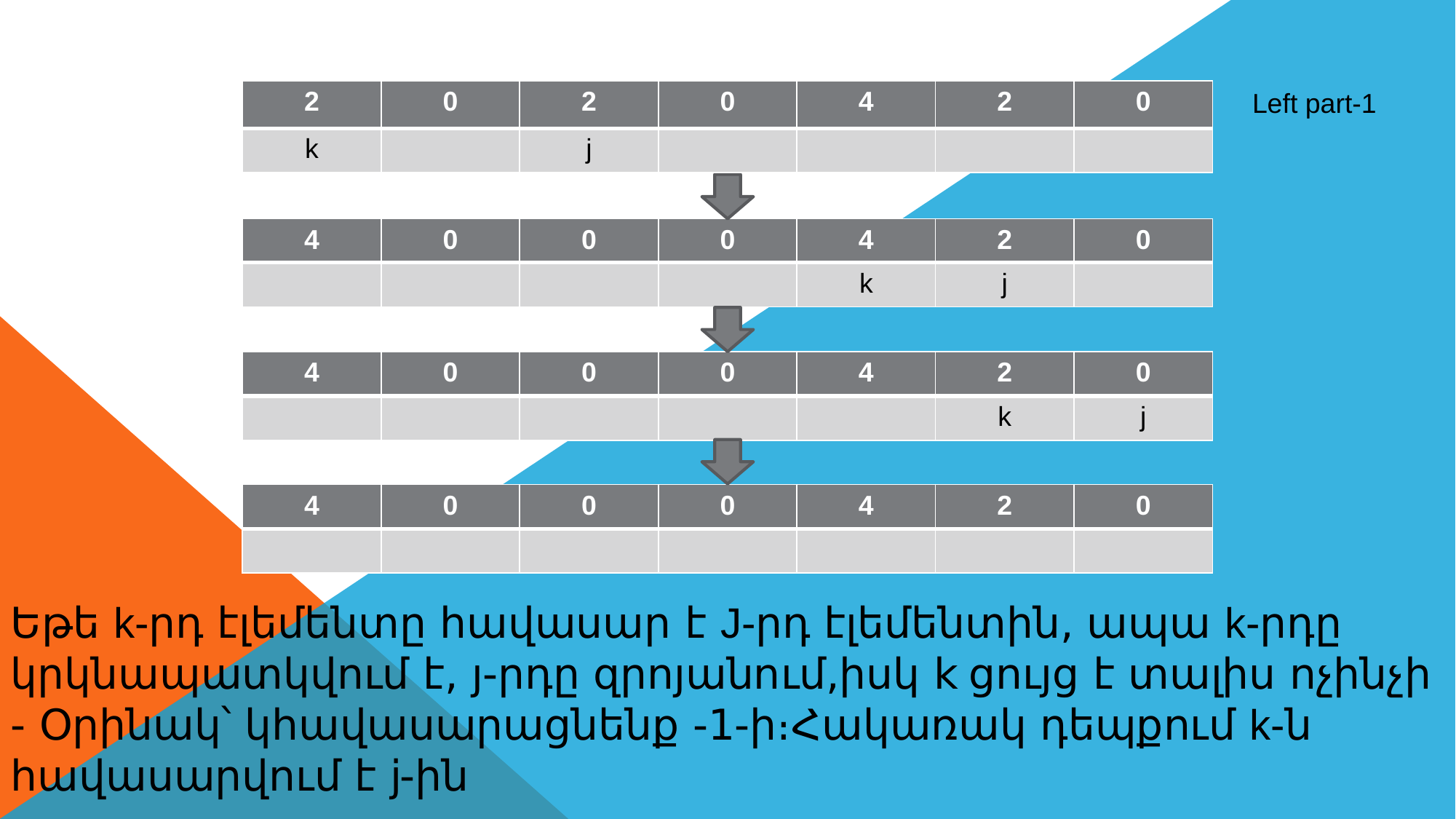

Left part-1
| 2 | 0 | 2 | 0 | 4 | 2 | 0 |
| --- | --- | --- | --- | --- | --- | --- |
| k |  | j |  |  |  |  |

| 4 | 0 | 0 | 0 | 4 | 2 | 0 |
| --- | --- | --- | --- | --- | --- | --- |
|  |  |  |  | k | j |  |

| 4 | 0 | 0 | 0 | 4 | 2 | 0 |
| --- | --- | --- | --- | --- | --- | --- |
|  |  |  |  |  | k | j |

| 4 | 0 | 0 | 0 | 4 | 2 | 0 |
| --- | --- | --- | --- | --- | --- | --- |
|  |  |  |  |  |  |  |
Եթե k-րդ էլեմենտը հավասար է J-րդ էլեմենտին, ապա k-րդը կրկնապատկվում է, յ-րդը զրոյանում,իսկ k ցույց է տալիս ոչինչի - Օրինակ՝ կհավասարացնենք -1-ի։Հակառակ դեպքում k-ն հավասարվում է j-ին